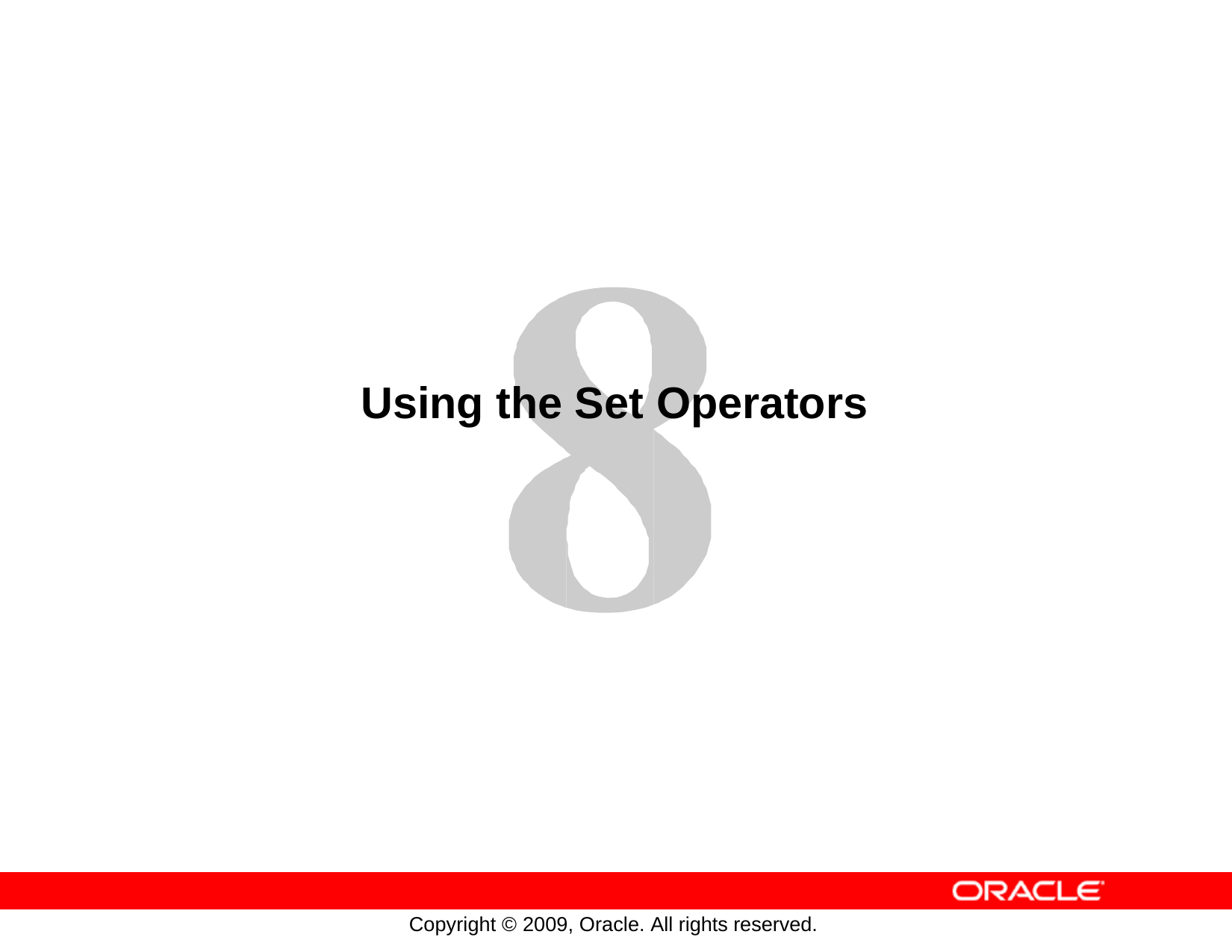

# Using the Set Operators
Copyright © 2009, Oracle. All rights reserved.